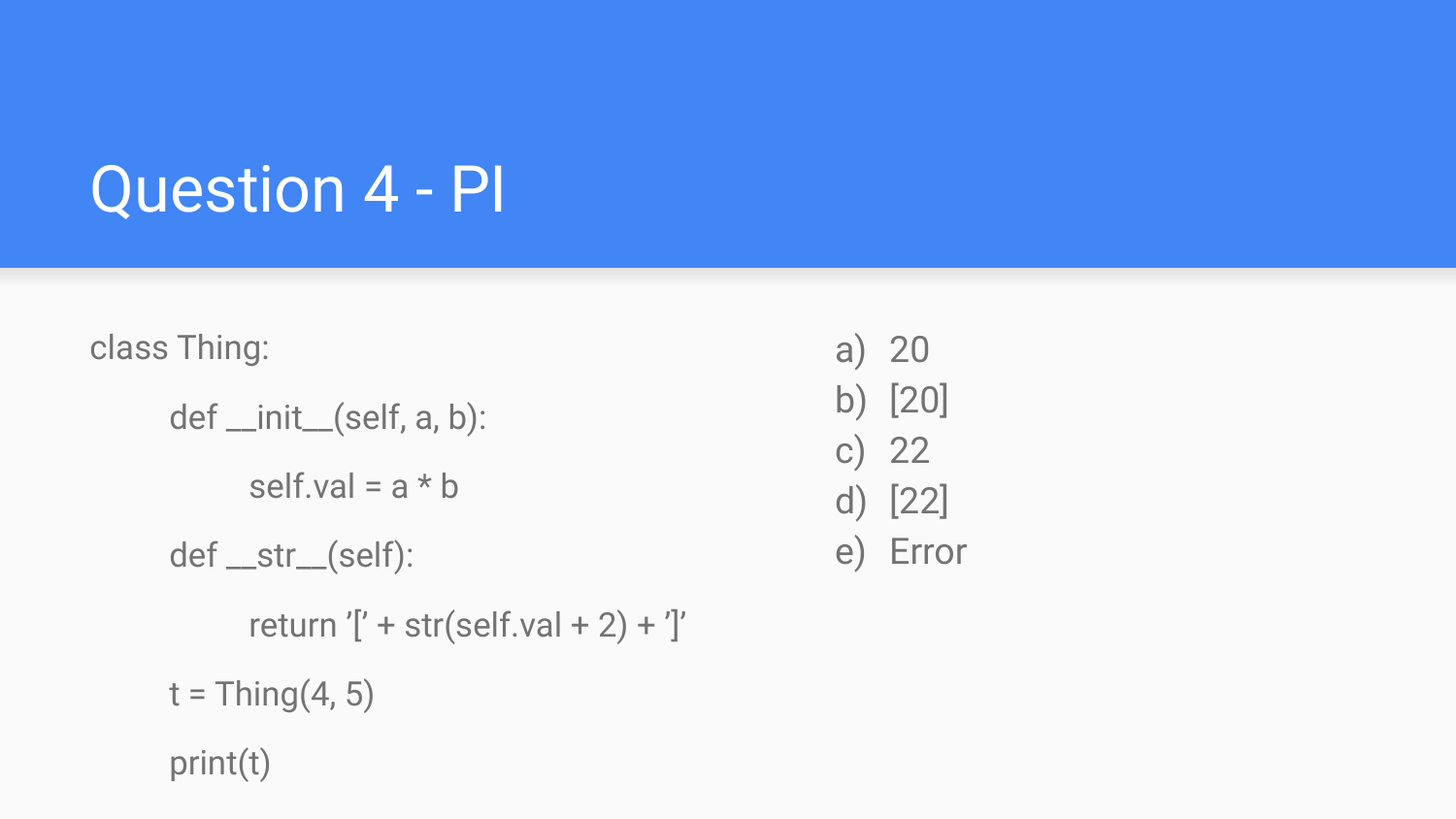

# Question 4 - PI
class Thing:
def __init__(self, a, b):
self.val = a * b
def __str__(self):
return ’[’ + str(self.val + 2) + ’]’
t = Thing(4, 5)
print(t)

20
[20]
22
[22]
Error